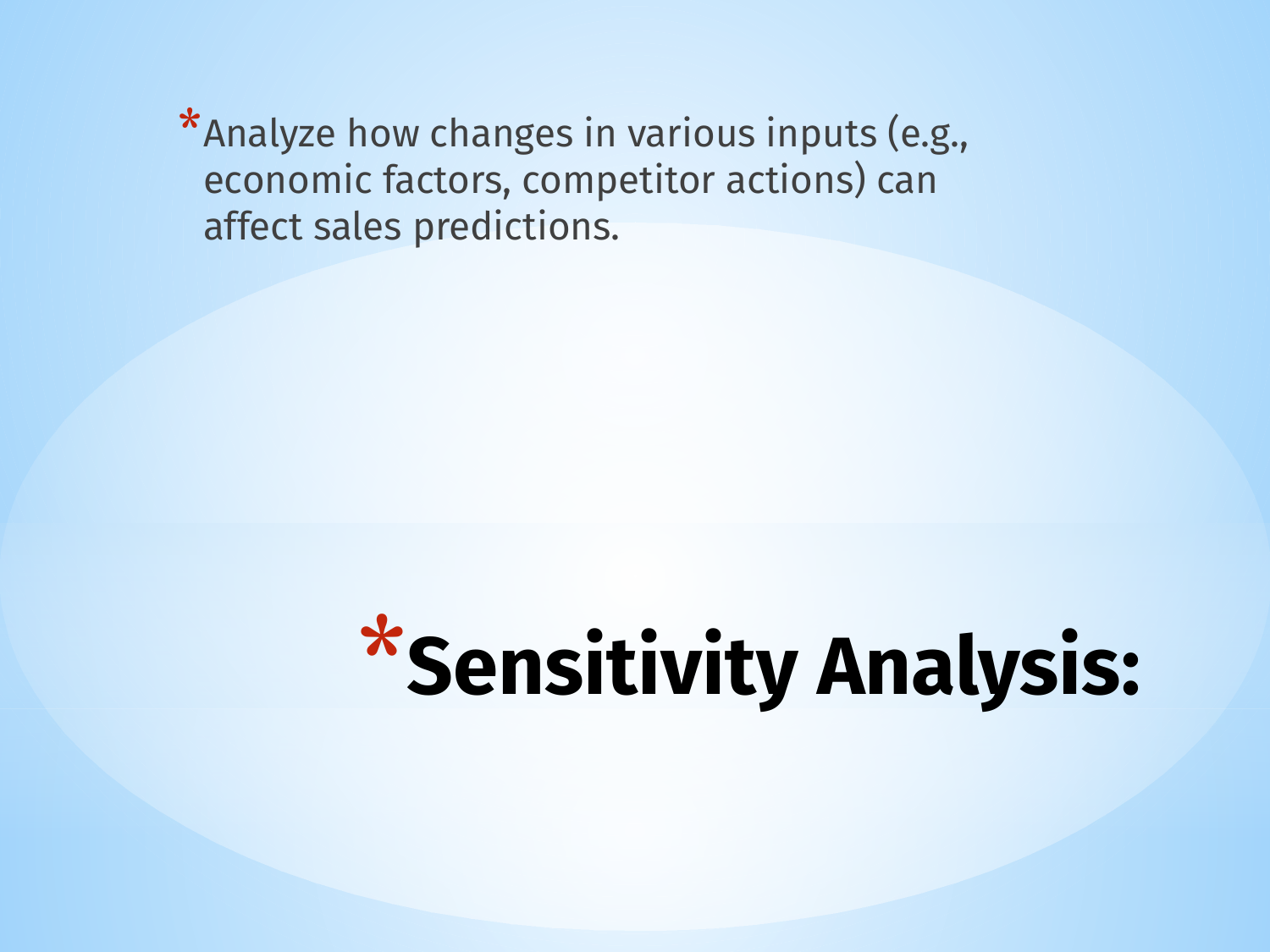

Analyze how changes in various inputs (e.g., economic factors, competitor actions) can affect sales predictions.
# Sensitivity Analysis: